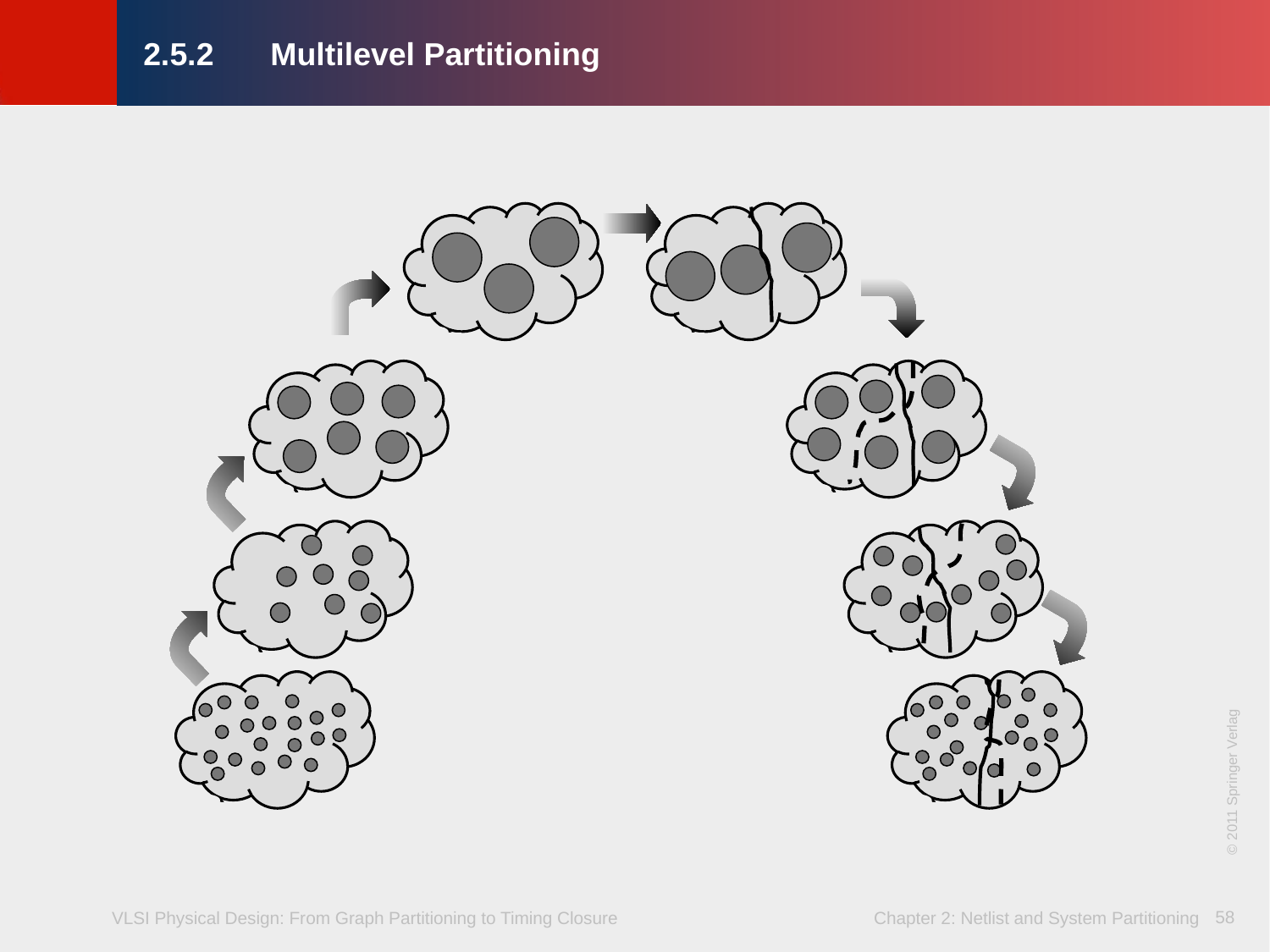

# 2.5.2	Multilevel Partitioning

© 2011 Springer Verlag

58